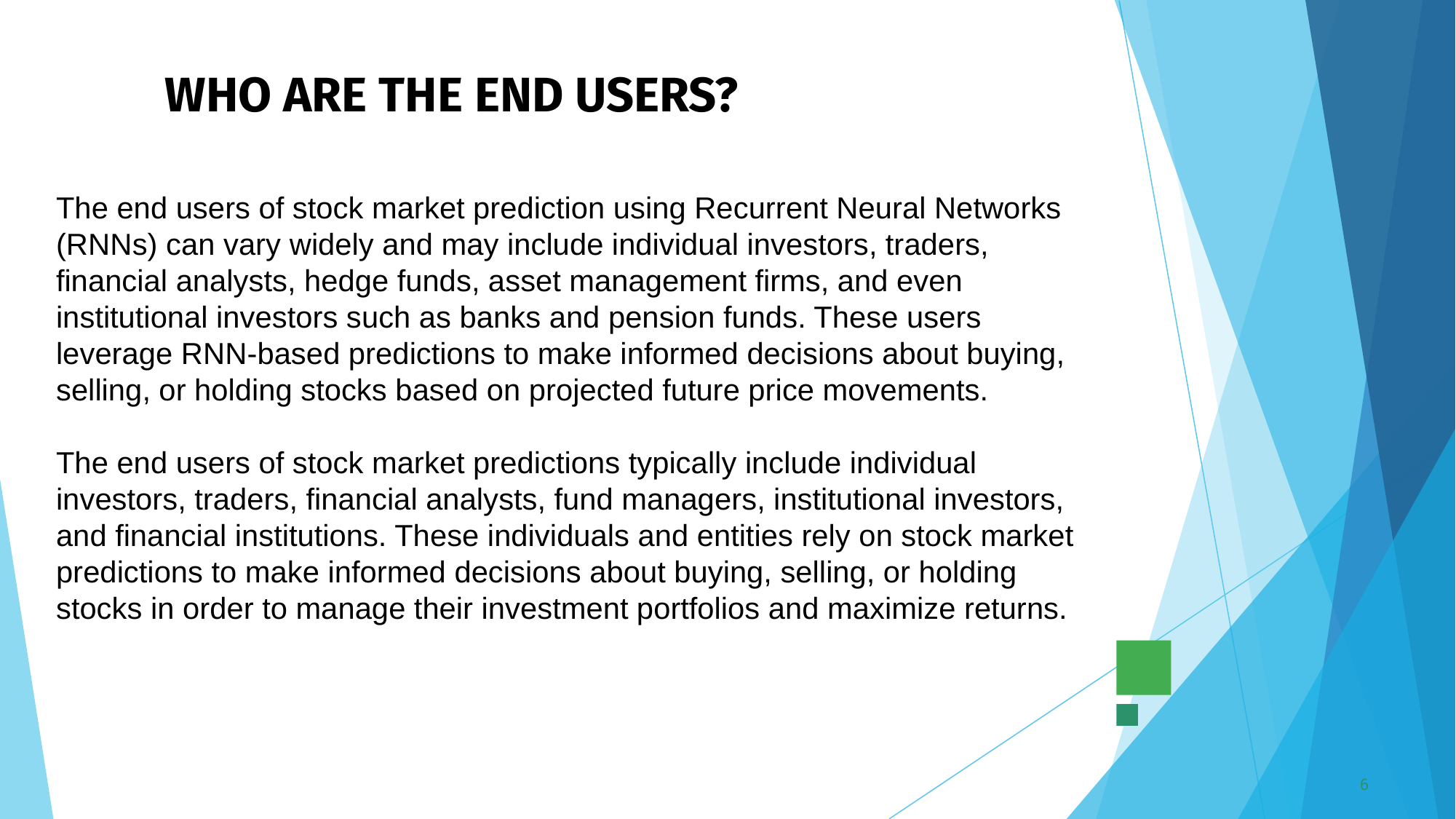

# WHO ARE THE END USERS?
The end users of stock market prediction using Recurrent Neural Networks (RNNs) can vary widely and may include individual investors, traders, financial analysts, hedge funds, asset management firms, and even institutional investors such as banks and pension funds. These users leverage RNN-based predictions to make informed decisions about buying, selling, or holding stocks based on projected future price movements.

The end users of stock market predictions typically include individual investors, traders, financial analysts, fund managers, institutional investors, and financial institutions. These individuals and entities rely on stock market predictions to make informed decisions about buying, selling, or holding stocks in order to manage their investment portfolios and maximize returns.

6